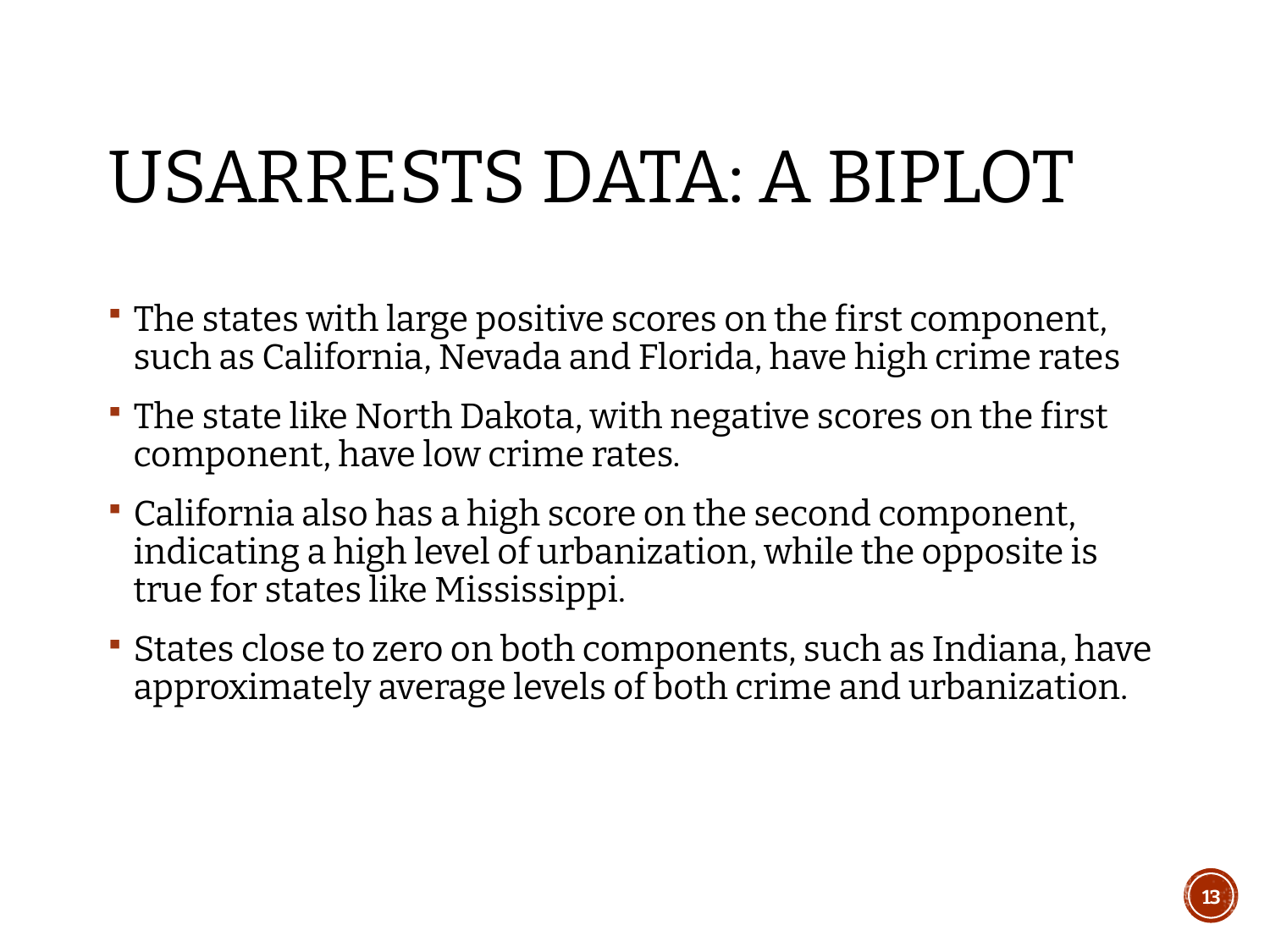

# USArrests data: A biplot
The states with large positive scores on the first component, such as California, Nevada and Florida, have high crime rates
The state like North Dakota, with negative scores on the first component, have low crime rates.
California also has a high score on the second component, indicating a high level of urbanization, while the opposite is true for states like Mississippi.
States close to zero on both components, such as Indiana, have approximately average levels of both crime and urbanization.
13